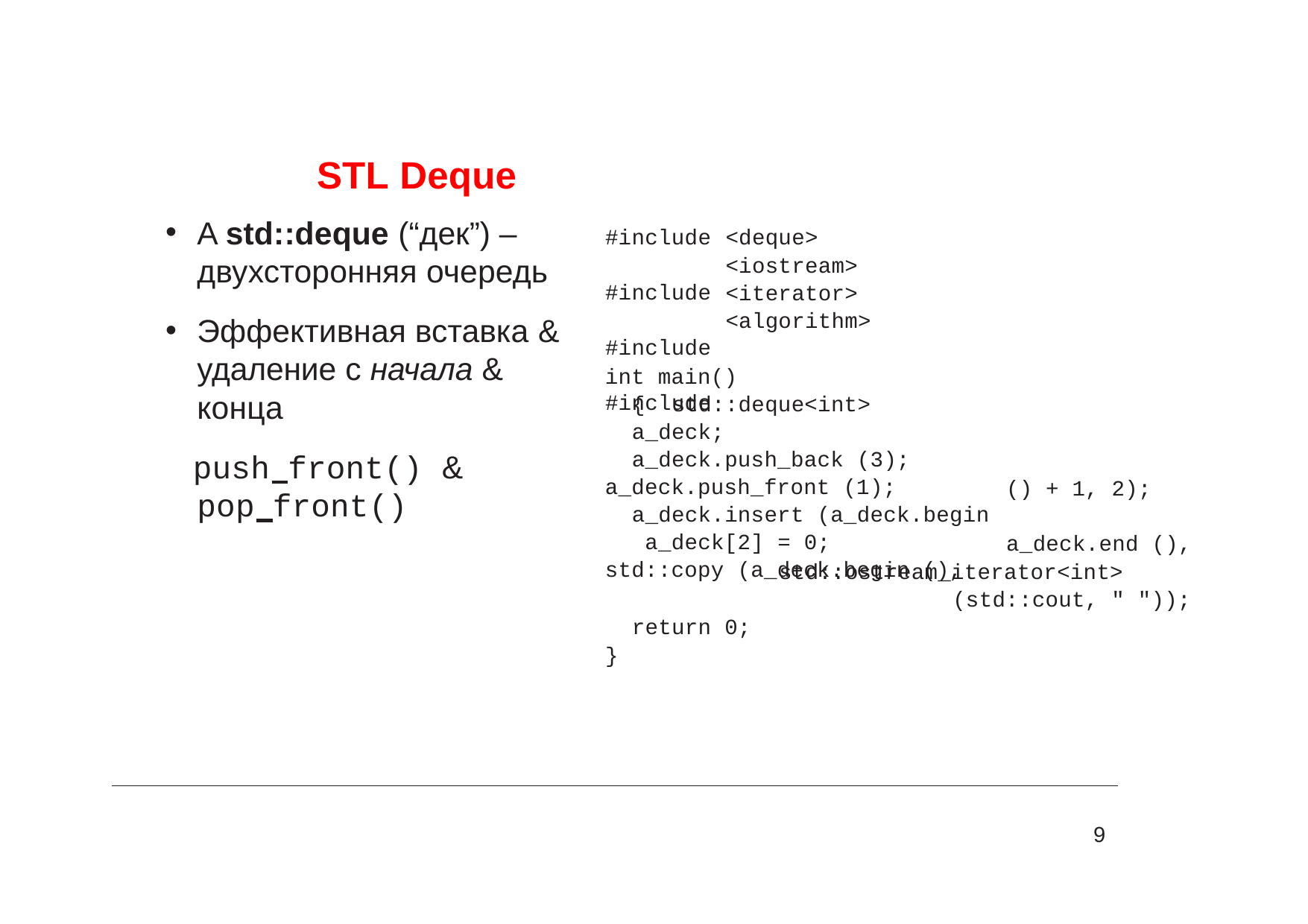

# STL Deque
A std::deque (“дек”) – двухсторонняя очередь
Эффективная вставка &  удаление с начала & конца
   push  front() &
pop  front()
#include  #include  #include  #include
<deque>
<iostream>
<iterator>
<algorithm>
int main() {  std::deque<int> a_deck;  a_deck.push_back (3);
a_deck.push_front (1);  a_deck.insert (a_deck.begin  a_deck[2] = 0;
std::copy (a_deck.begin (),
() + 1, 2);
a_deck.end (),
std::ostream_iterator<int>
(std::cout, " "));
return 0;
}

9